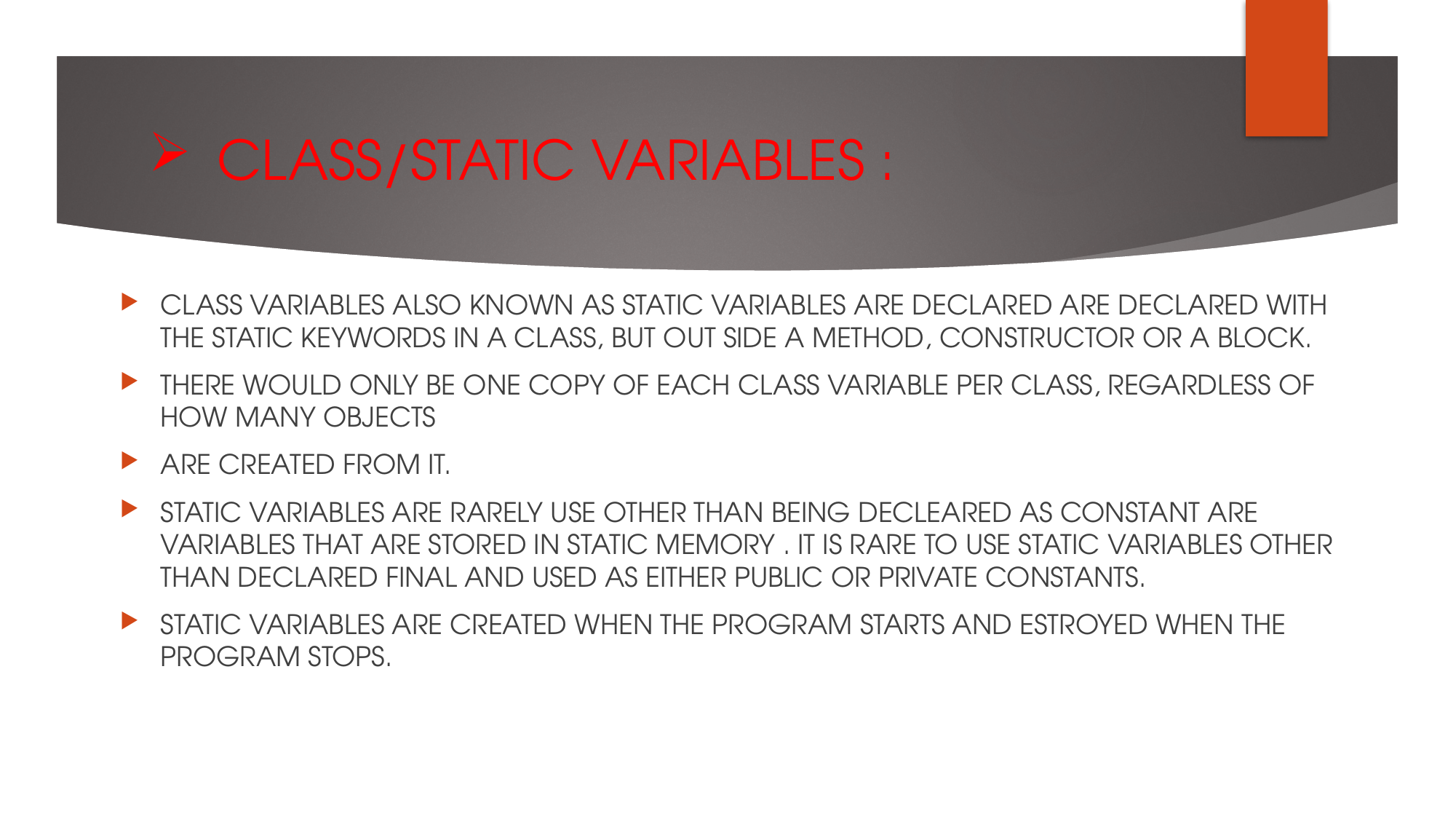

# CLASS/STATIC VARIABLES :
CLASS VARIABLES ALSO KNOWN AS STATIC VARIABLES ARE DECLARED ARE DECLARED WITH THE STATIC KEYWORDS IN A CLASS, BUT OUT SIDE A METHOD, CONSTRUCTOR OR A BLOCK.
THERE WOULD ONLY BE ONE COPY OF EACH CLASS VARIABLE PER CLASS, REGARDLESS OF HOW MANY OBJECTS
ARE CREATED FROM IT.
STATIC VARIABLES ARE RARELY USE OTHER THAN BEING DECLEARED AS CONSTANT ARE VARIABLES THAT ARE STORED IN STATIC MEMORY . IT IS RARE TO USE STATIC VARIABLES OTHER THAN DECLARED FINAL AND USED AS EITHER PUBLIC OR PRIVATE CONSTANTS.
STATIC VARIABLES ARE CREATED WHEN THE PROGRAM STARTS AND ESTROYED WHEN THE PROGRAM STOPS.